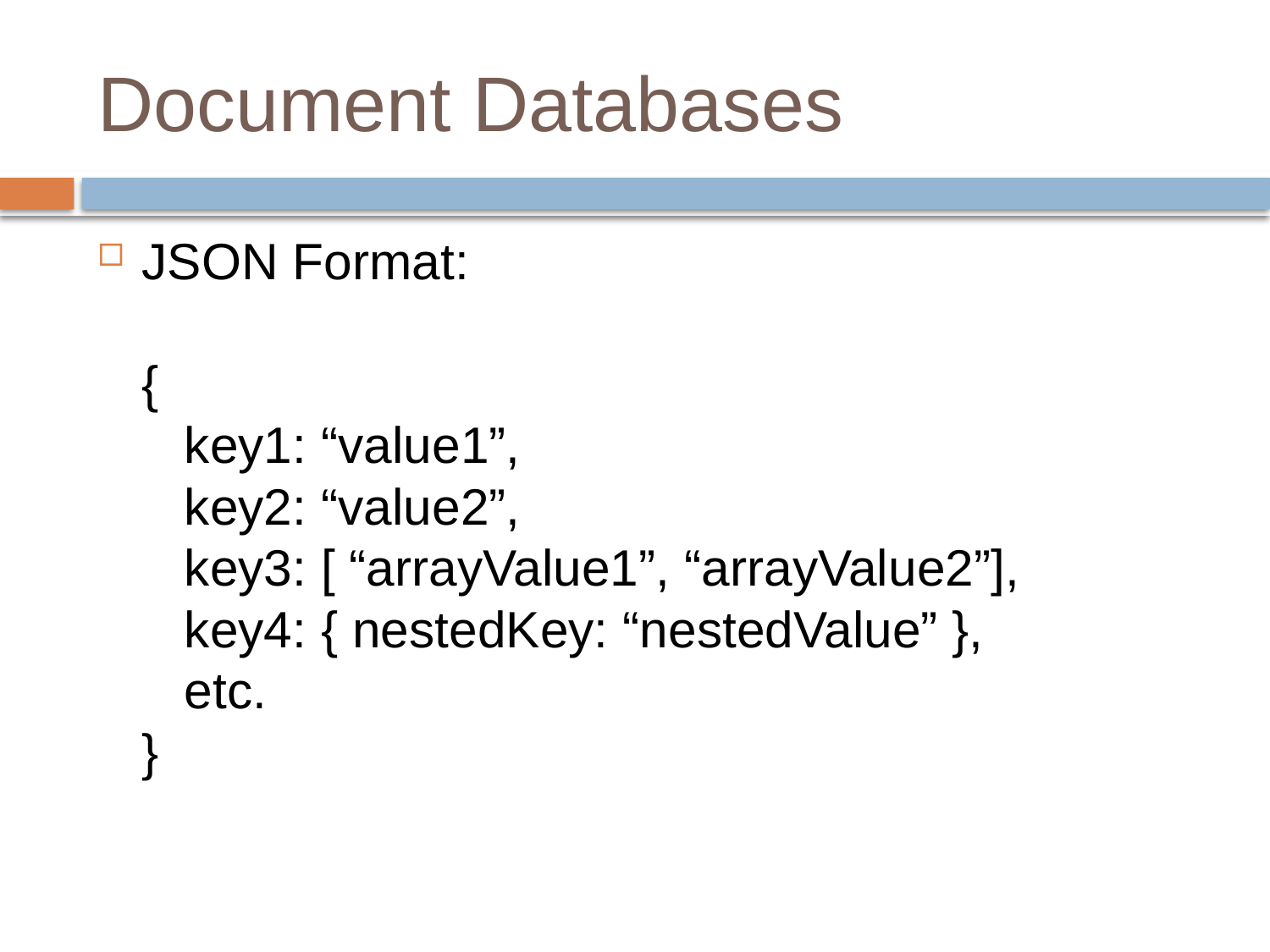

# Document Databases
JSON Format:
{
   key1: “value1”,
   key2: “value2”,
   key3: [ “arrayValue1”, “arrayValue2”],
   key4: { nestedKey: “nestedValue” },
   etc.
}